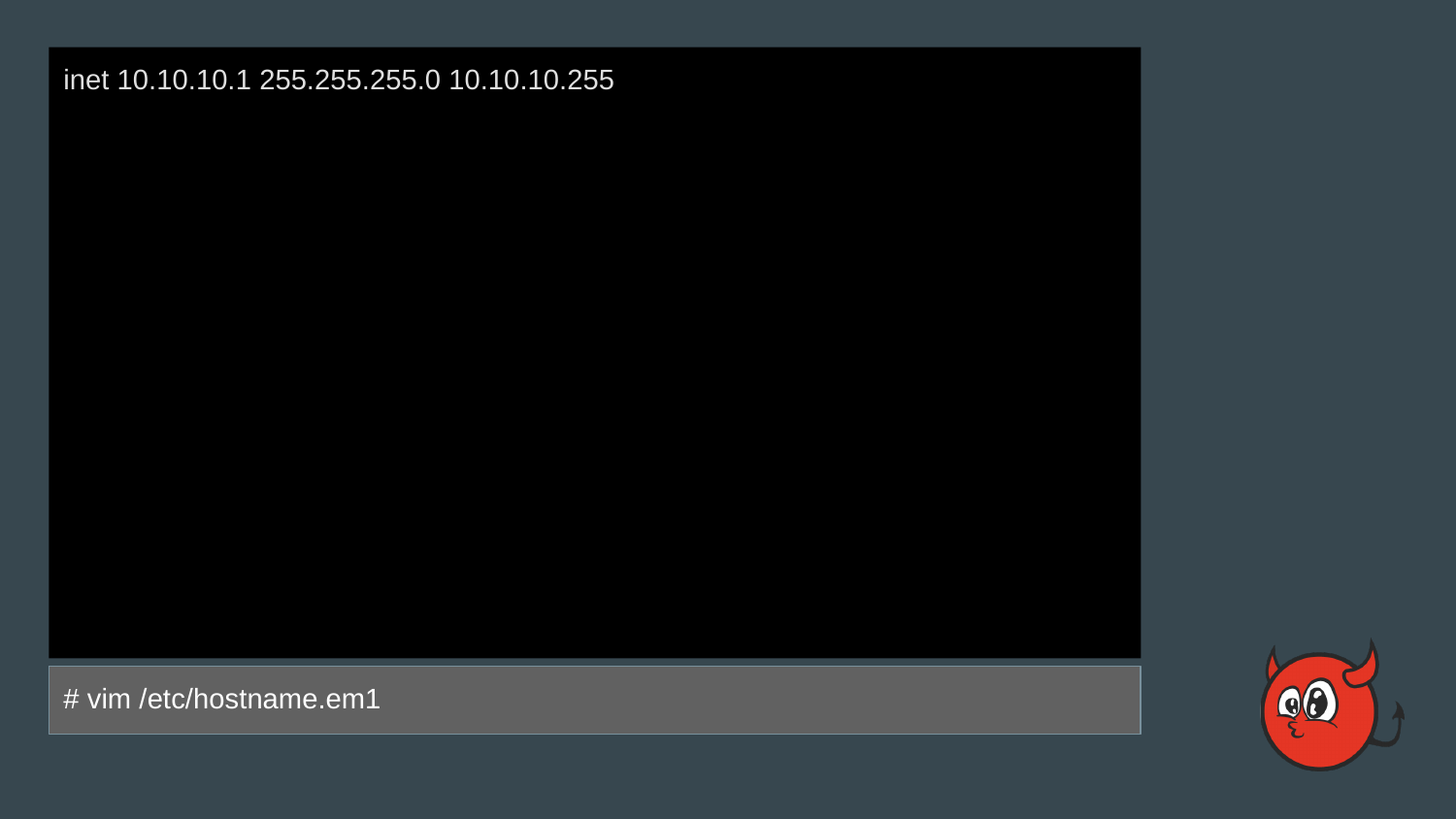

inet 10.10.10.1 255.255.255.0 10.10.10.255

# vim /etc/hostname.em1